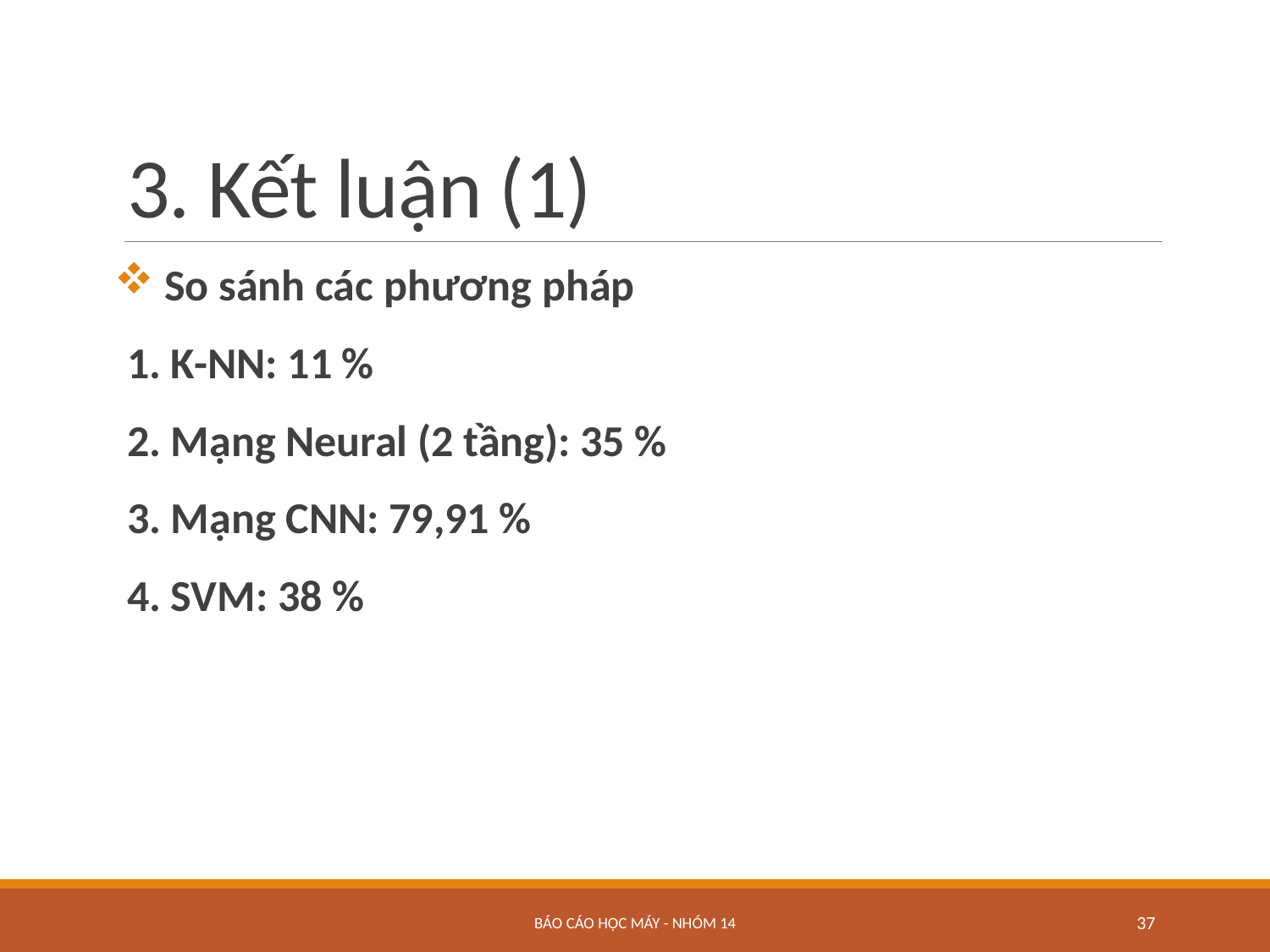

# 3. Kết luận (1)
 So sánh các phương pháp
1. K-NN: 11 %
2. Mạng Neural (2 tầng): 35 %
3. Mạng CNN: 79,91 %
4. SVM: 38 %

BÁO CÁO HỌC MÁY - NHÓM 14
37